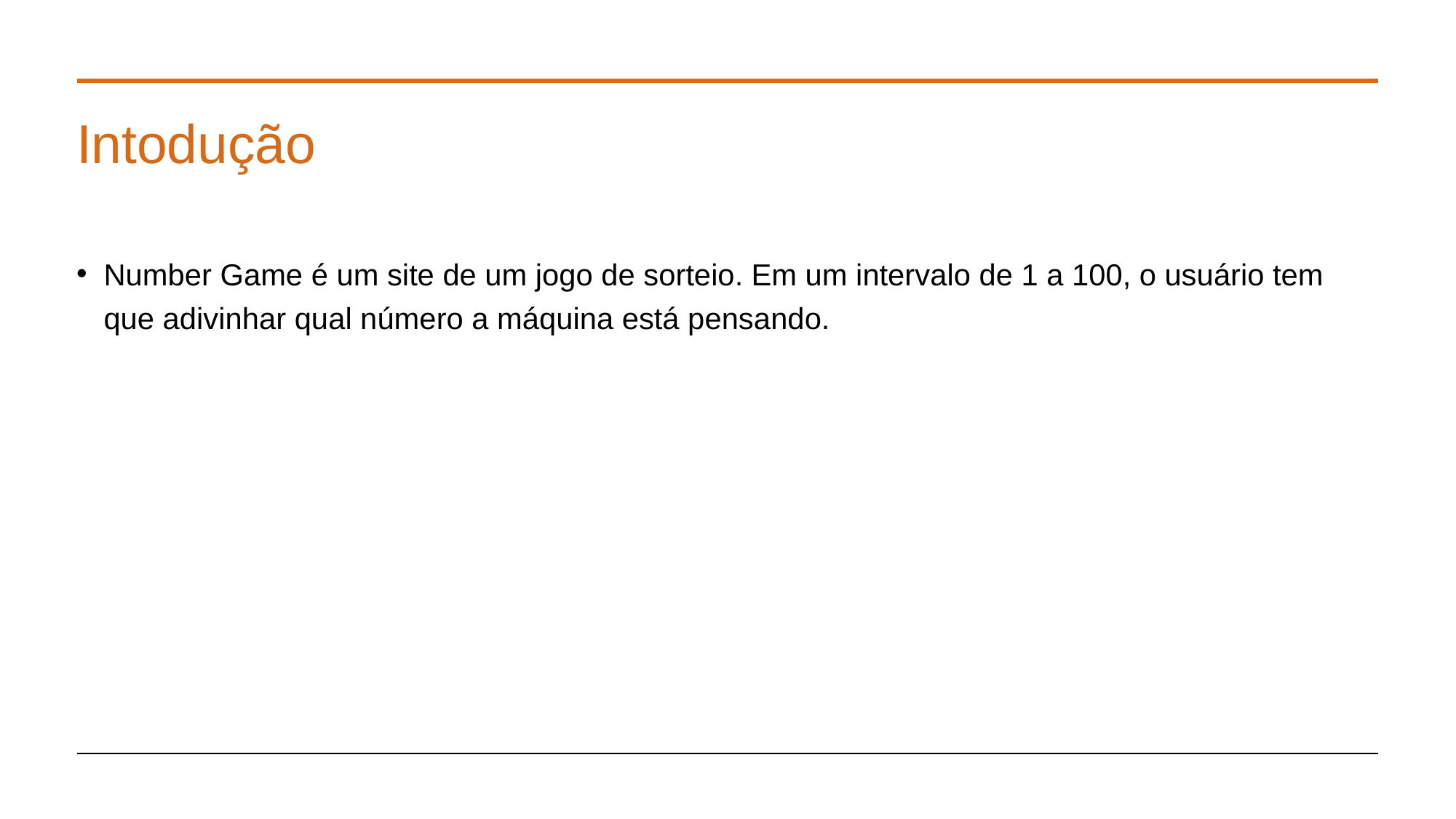

# Intodução
Number Game é um site de um jogo de sorteio. Em um intervalo de 1 a 100, o usuário tem que adivinhar qual número a máquina está pensando.